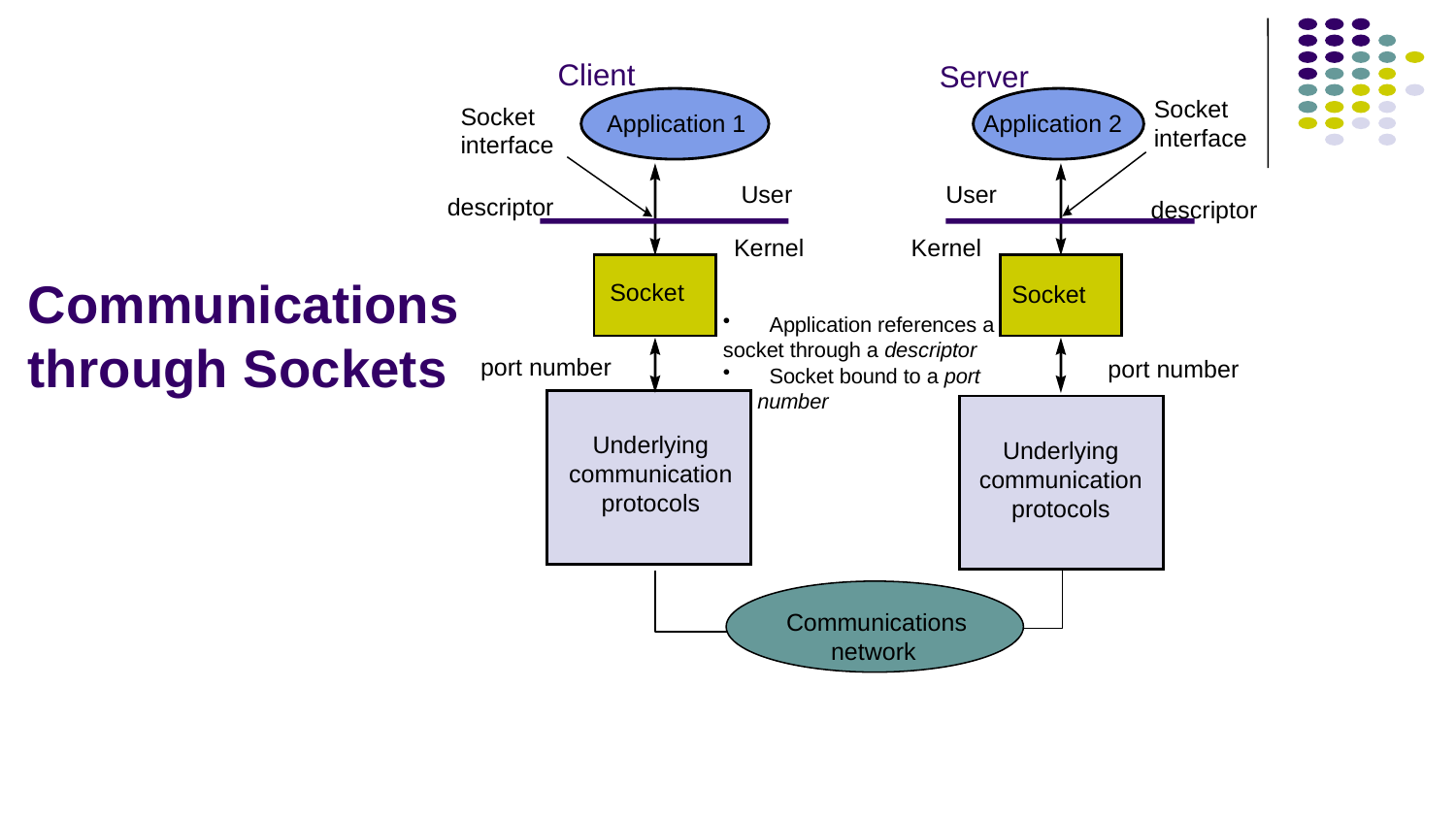

Client
Server

Socket interface
Socket interface
Application 1
Application 2

User
User
descriptor
descriptor

Kernel
Kernel

Socket
Socket
  Application references a
socket through a descriptor
  Socket bound to a port number

port number
port number

Underlying communication protocols
Underlying communication protocols

Communications network
# Communications through Sockets